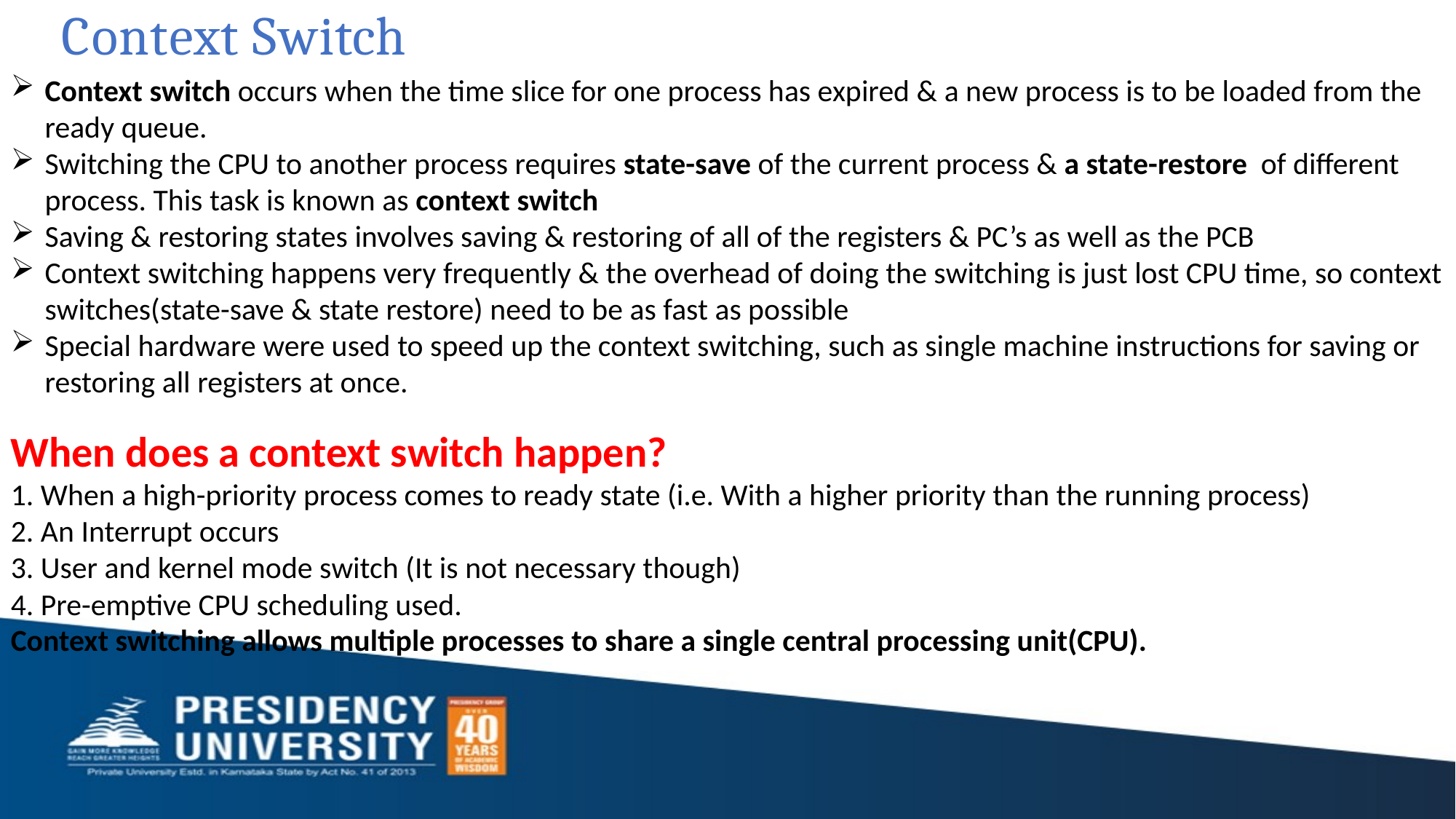

# Context Switch
Context switch occurs when the time slice for one process has expired & a new process is to be loaded from the ready queue.
Switching the CPU to another process requires state-save of the current process & a state-restore  of different process. This task is known as context switch
Saving & restoring states involves saving & restoring of all of the registers & PC’s as well as the PCB
Context switching happens very frequently & the overhead of doing the switching is just lost CPU time, so context switches(state-save & state restore) need to be as fast as possible
Special hardware were used to speed up the context switching, such as single machine instructions for saving or restoring all registers at once.
When does a context switch happen?
1. When a high-priority process comes to ready state (i.e. With a higher priority than the running process)
2. An Interrupt occurs
3. User and kernel mode switch (It is not necessary though)
4. Pre-emptive CPU scheduling used.
Context switching allows multiple processes to share a single central processing unit(CPU).